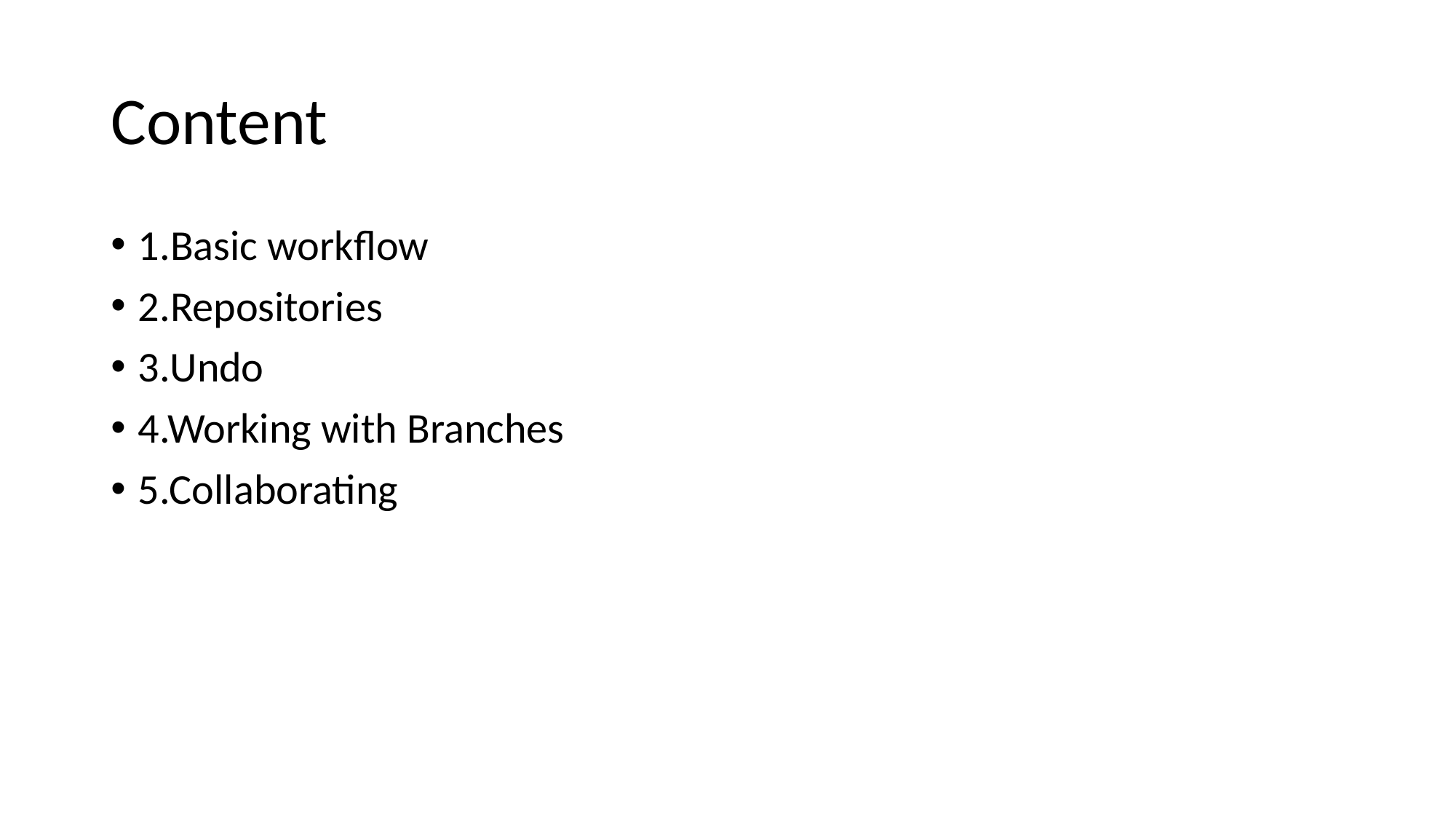

# Content
1.Basic workflow
2.Repositories
3.Undo
4.Working with Branches
5.Collaborating